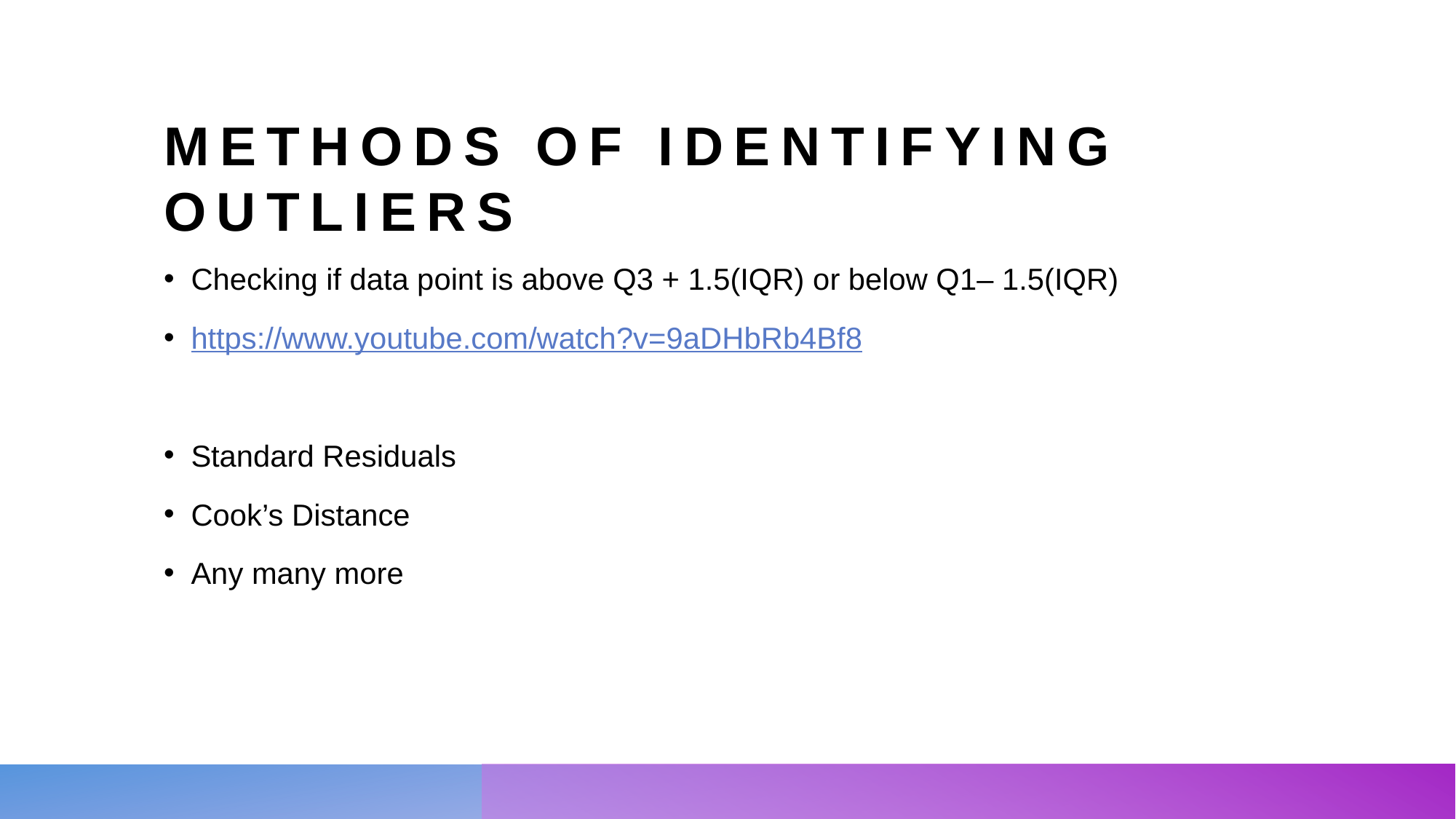

# Methods of identifying outliers
Checking if data point is above Q3 + 1.5(IQR) or below Q1– 1.5(IQR)
https://www.youtube.com/watch?v=9aDHbRb4Bf8

Standard Residuals
Cook’s Distance
Any many more